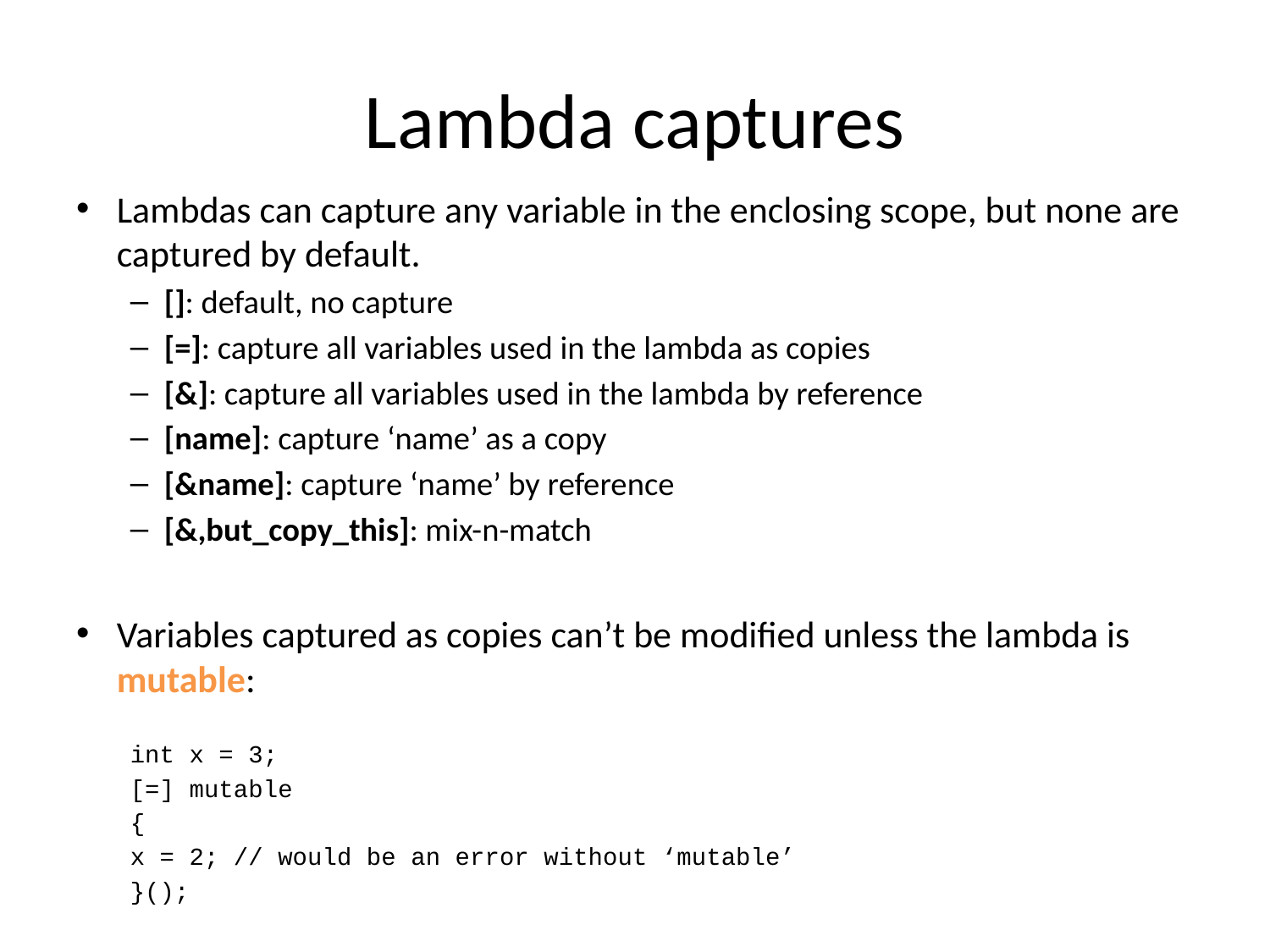

# Lambda captures
Lambdas can capture any variable in the enclosing scope, but none are captured by default.
[]: default, no capture
[=]: capture all variables used in the lambda as copies
[&]: capture all variables used in the lambda by reference
[name]: capture ‘name’ as a copy
[&name]: capture ‘name’ by reference
[&,but_copy_this]: mix-n-match

Variables captured as copies can’t be modified unless the lambda is mutable:

int x = 3;
[=] mutable
{
	x = 2; // would be an error without ‘mutable’
}();